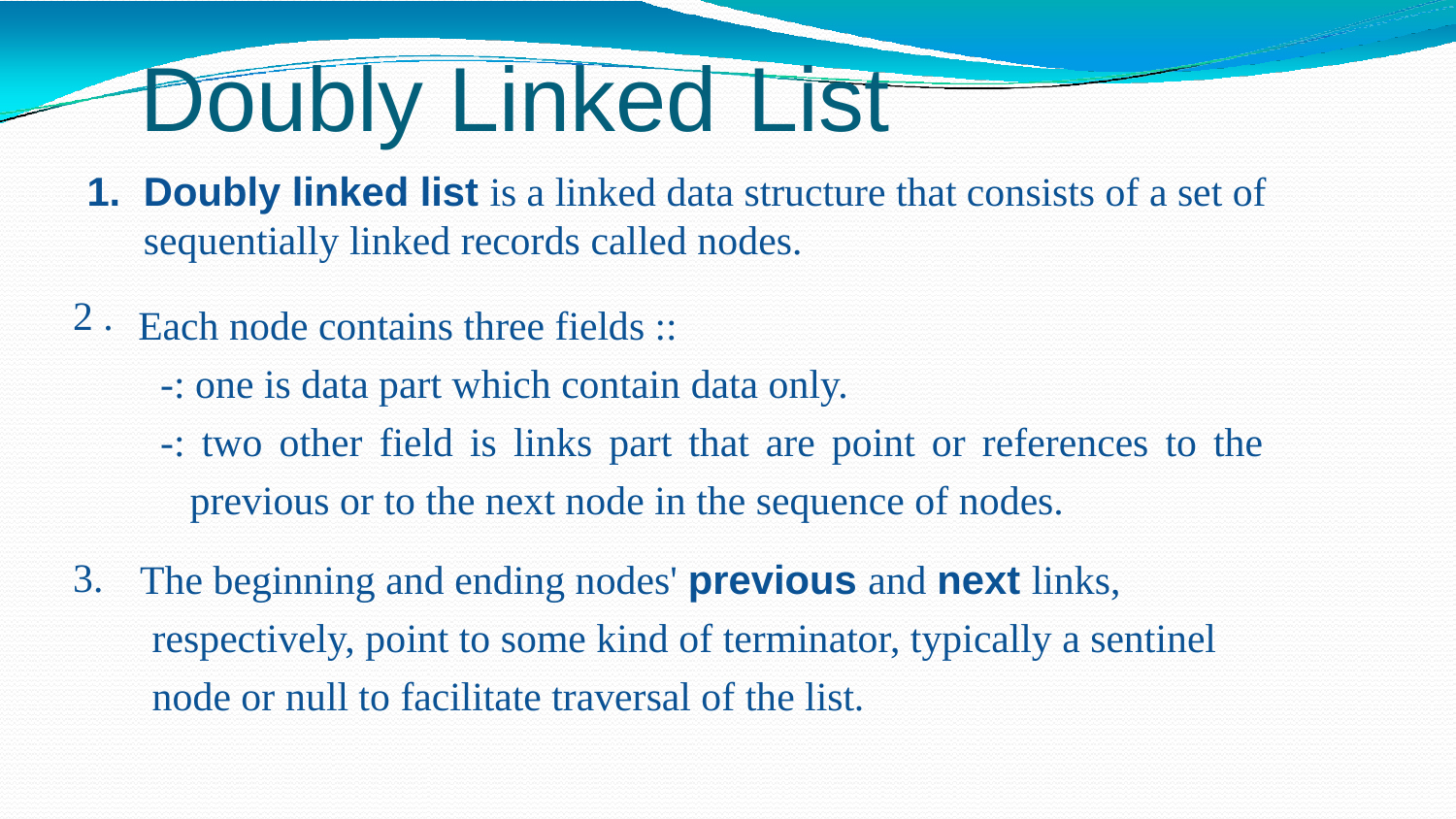

# Doubly Linked	 List
Doubly linked list is a linked data structure that consists of a set of  sequentially linked records called nodes.
Each node contains three fields ::
-: one is data part which contain data only.
-: two other field is links part that are point or references to the previous or to the next node in the sequence of nodes.
2 .
The beginning and ending nodes' previous and next links, respectively, point to some kind of terminator, typically a sentinel node or null to facilitate traversal of the list.
3.